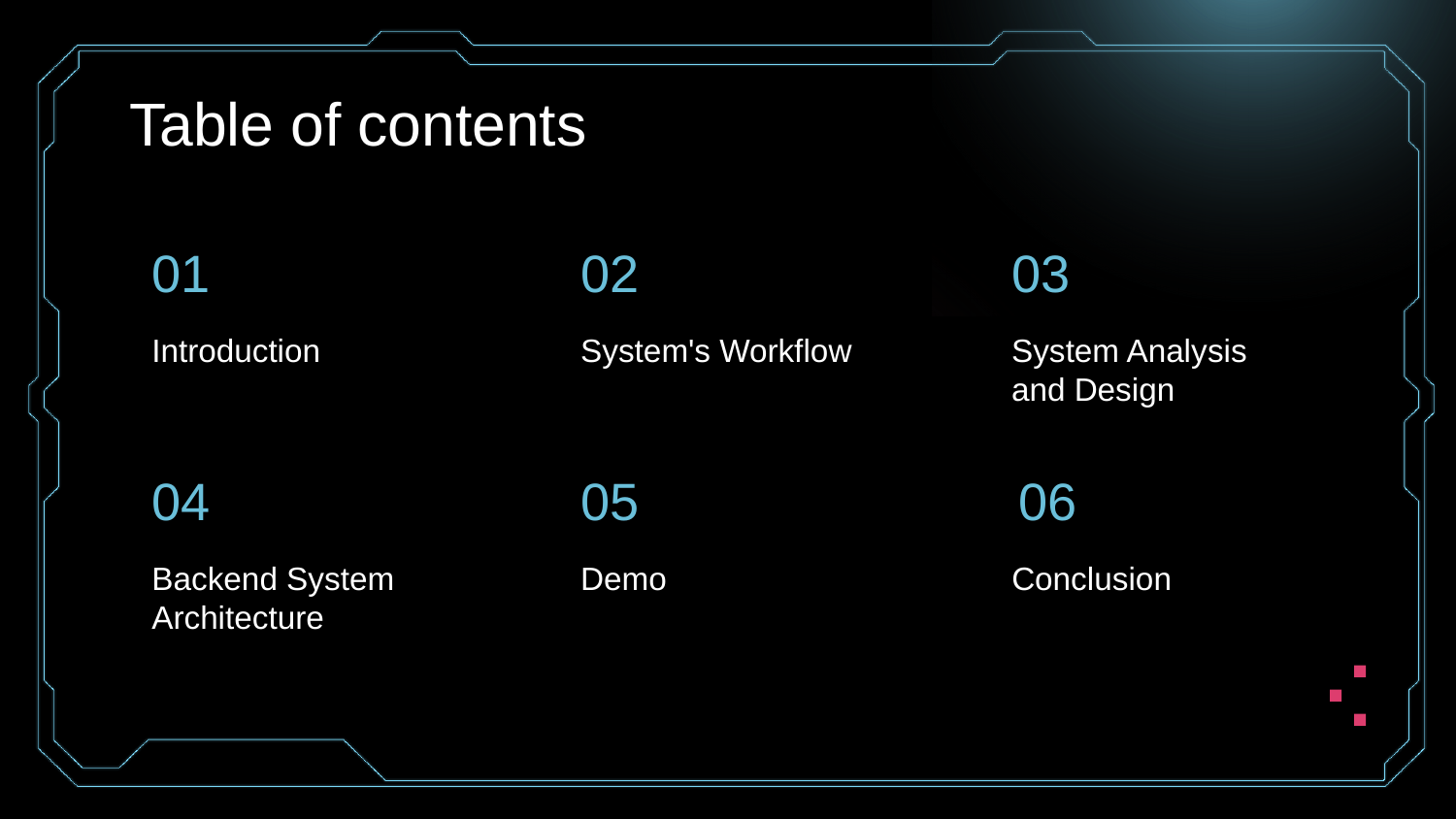

# Table of contents
01
02
03
Introduction
System's Workflow

System Analysis and Design

04
05
06
Backend System Architecture

Demo
Conclusion